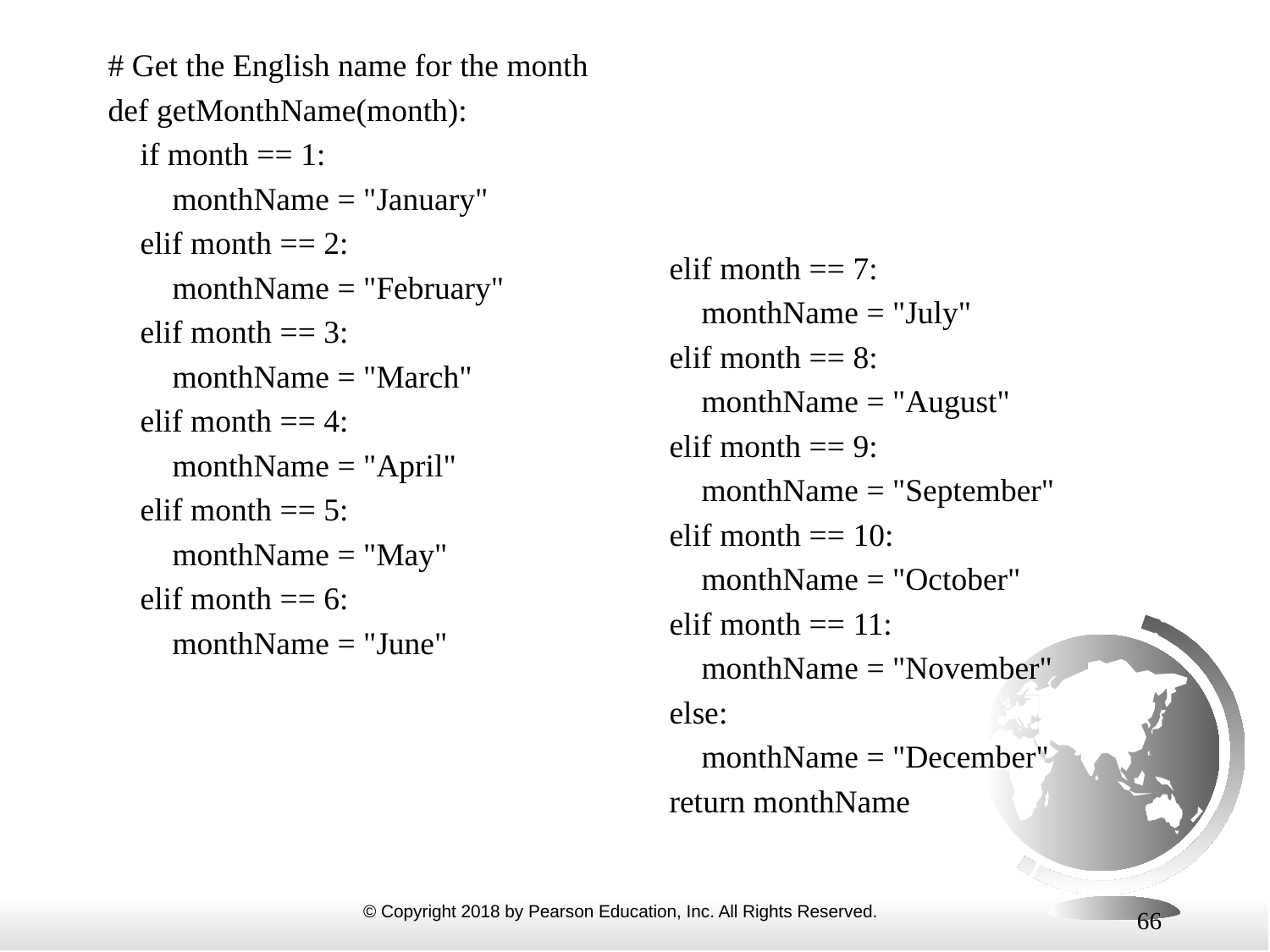

# Get the English name for the month
def getMonthName(month):
    if month == 1:
        monthName = "January"
    elif month == 2:
        monthName = "February"
    elif month == 3:
        monthName = "March"
    elif month == 4:
        monthName = "April"
    elif month == 5:
        monthName = "May"
    elif month == 6:
        monthName = "June"

    elif month == 7:
        monthName = "July"
    elif month == 8:
        monthName = "August"
    elif month == 9:
        monthName = "September"
    elif month == 10:
        monthName = "October"
    elif month == 11:
        monthName = "November"
    else:
        monthName = "December"
    return monthName

66